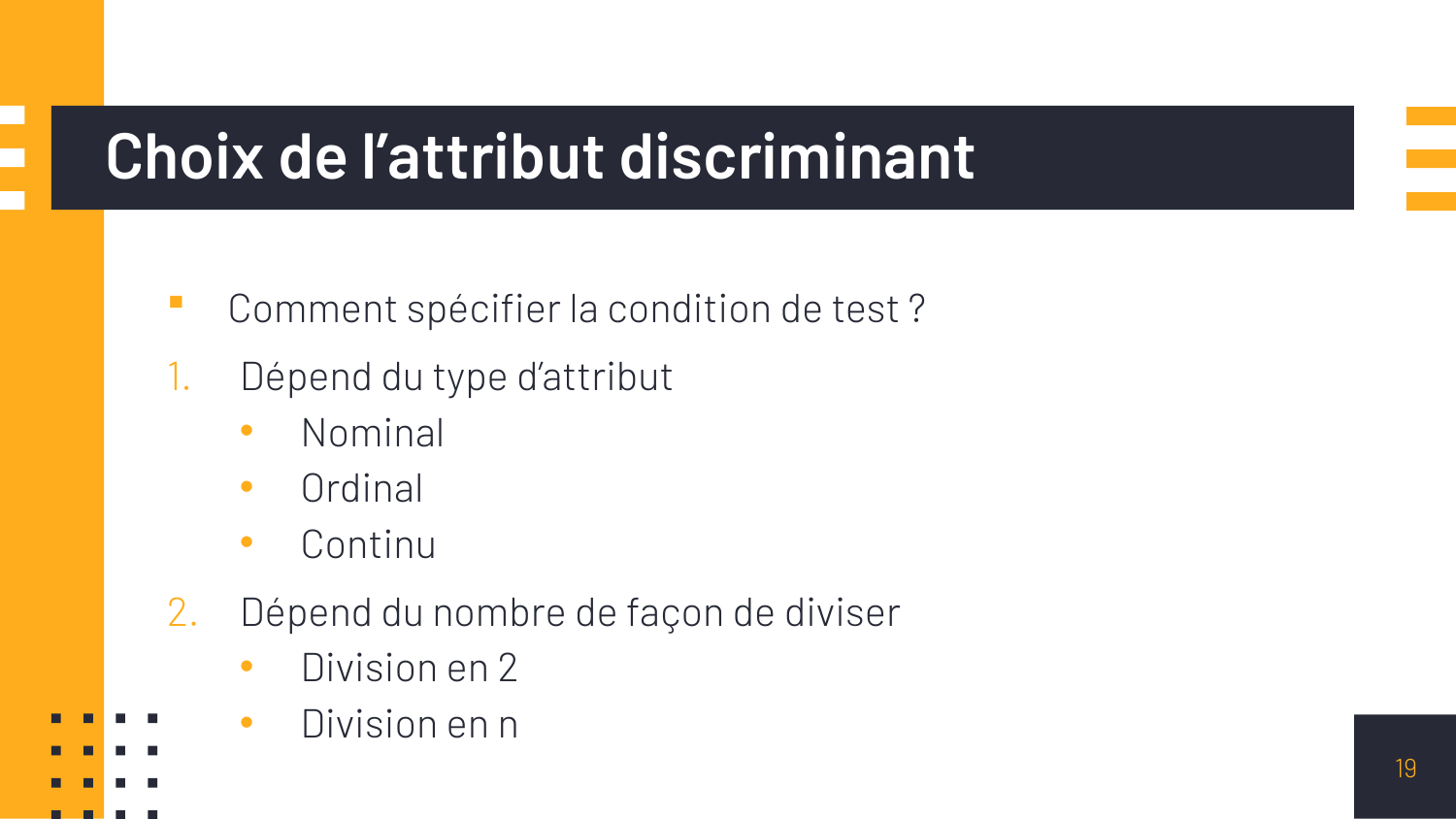

# Choix de l’attribut discriminant
Comment spécifier la condition de test ?
Dépend du type d’attribut
Nominal
Ordinal
Continu
Dépend du nombre de façon de diviser
Division en 2
Division en n
19